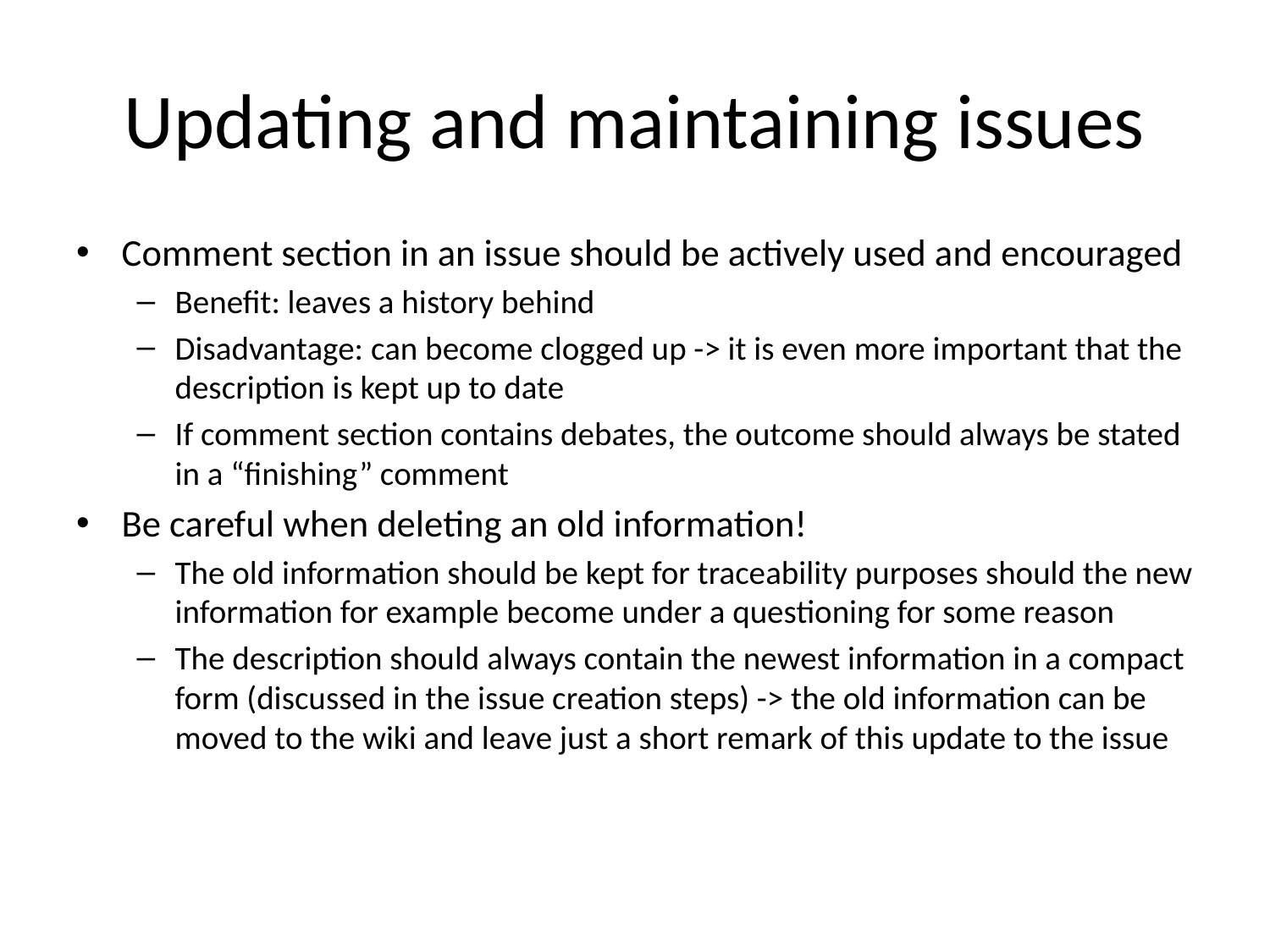

# Updating and maintaining issues
Comment section in an issue should be actively used and encouraged
Benefit: leaves a history behind
Disadvantage: can become clogged up -> it is even more important that the description is kept up to date
If comment section contains debates, the outcome should always be stated in a “finishing” comment
Be careful when deleting an old information!
The old information should be kept for traceability purposes should the new information for example become under a questioning for some reason
The description should always contain the newest information in a compact form (discussed in the issue creation steps) -> the old information can be moved to the wiki and leave just a short remark of this update to the issue